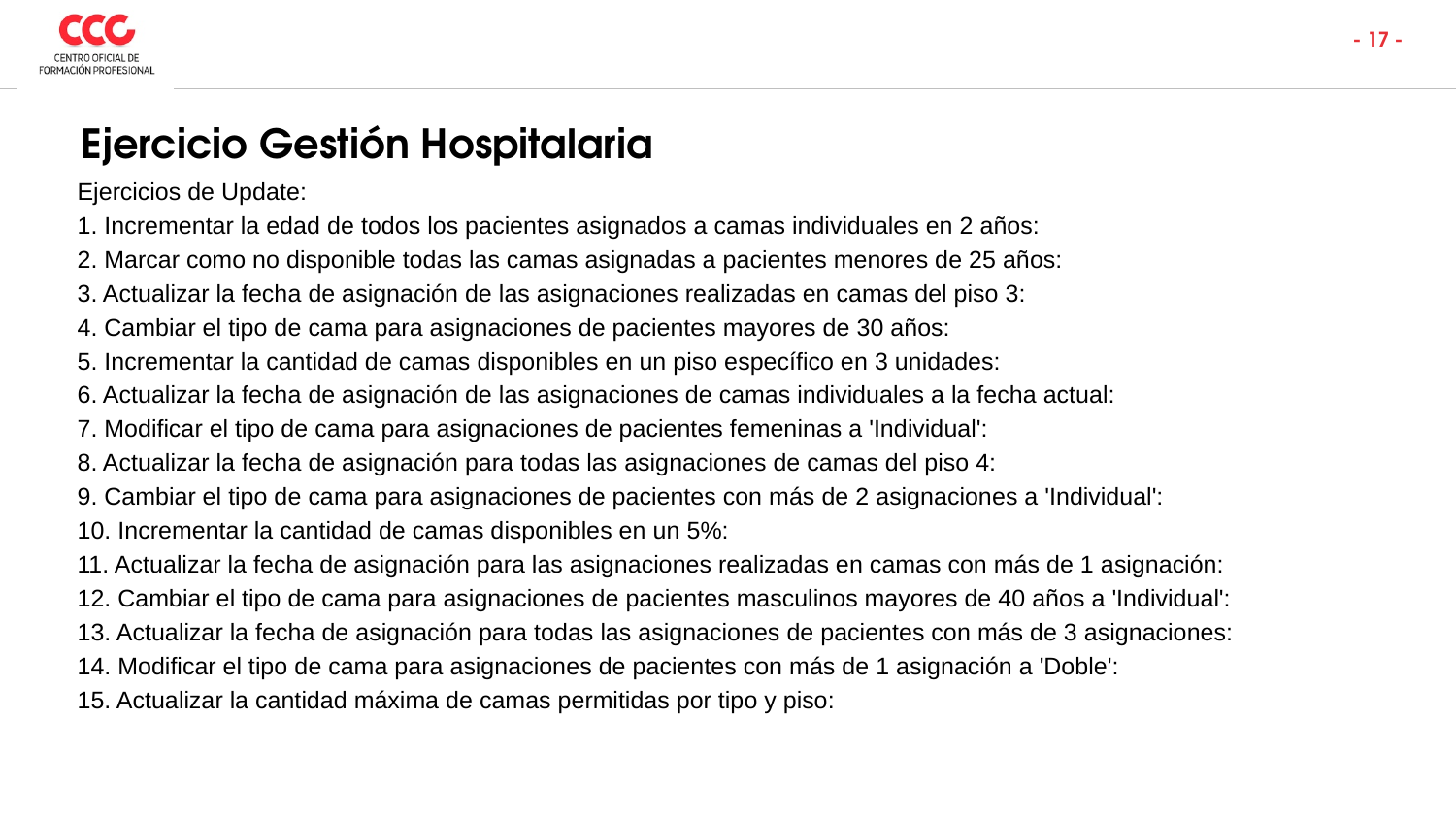

- 17 -
# Ejercicio Gestión Hospitalaria
Ejercicios de Update:
1. Incrementar la edad de todos los pacientes asignados a camas individuales en 2 años:
2. Marcar como no disponible todas las camas asignadas a pacientes menores de 25 años:
3. Actualizar la fecha de asignación de las asignaciones realizadas en camas del piso 3:
4. Cambiar el tipo de cama para asignaciones de pacientes mayores de 30 años:
5. Incrementar la cantidad de camas disponibles en un piso específico en 3 unidades:
6. Actualizar la fecha de asignación de las asignaciones de camas individuales a la fecha actual:
7. Modificar el tipo de cama para asignaciones de pacientes femeninas a 'Individual':
8. Actualizar la fecha de asignación para todas las asignaciones de camas del piso 4:
9. Cambiar el tipo de cama para asignaciones de pacientes con más de 2 asignaciones a 'Individual':
10. Incrementar la cantidad de camas disponibles en un 5%:
11. Actualizar la fecha de asignación para las asignaciones realizadas en camas con más de 1 asignación:
12. Cambiar el tipo de cama para asignaciones de pacientes masculinos mayores de 40 años a 'Individual':
13. Actualizar la fecha de asignación para todas las asignaciones de pacientes con más de 3 asignaciones:
14. Modificar el tipo de cama para asignaciones de pacientes con más de 1 asignación a 'Doble':
15. Actualizar la cantidad máxima de camas permitidas por tipo y piso: